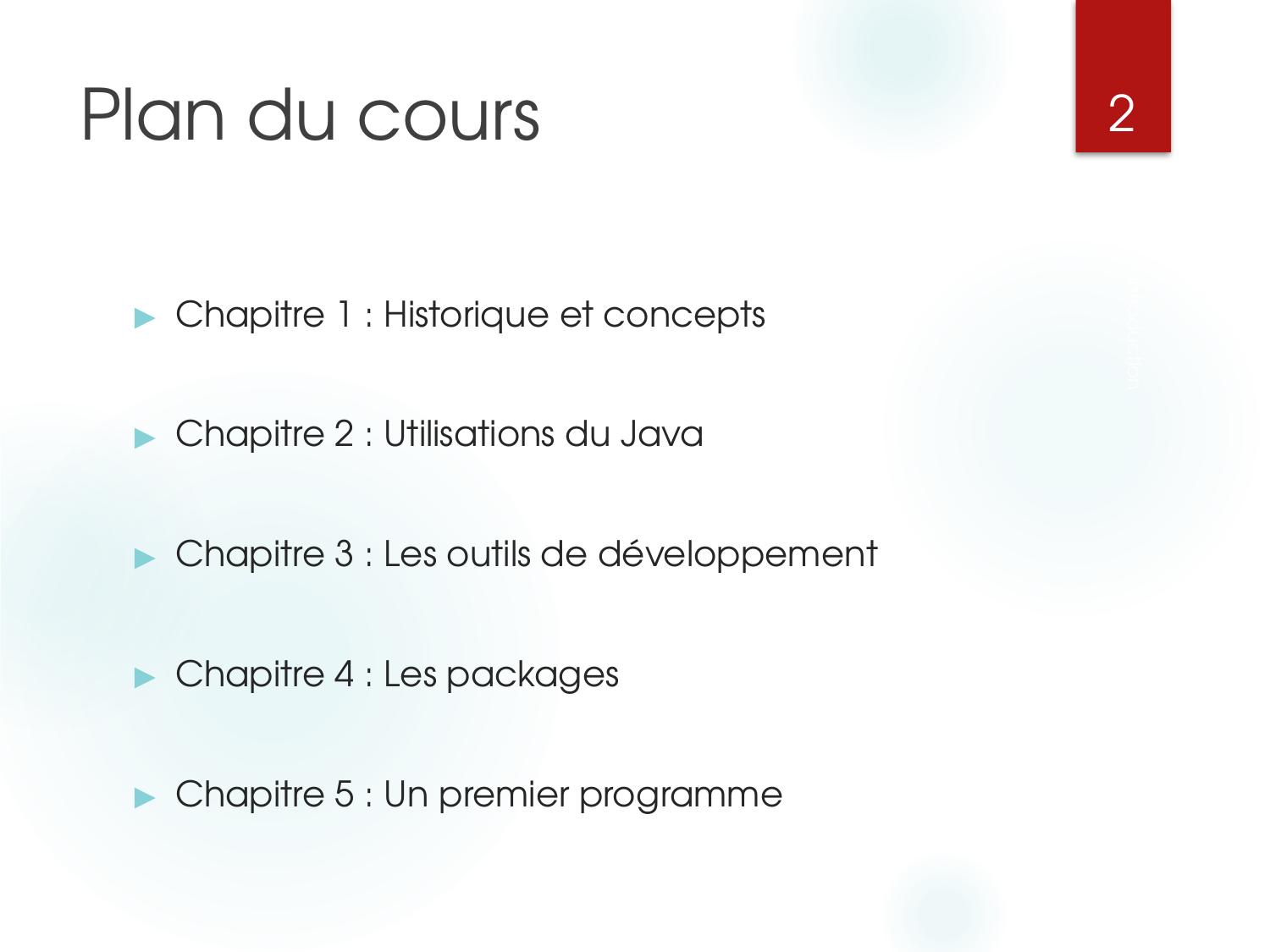

2
# Plan du cours
Chapitre 1 : Historique et concepts

Chapitre 2 : Utilisations du Java

Chapitre 3 : Les outils de développement

Chapitre 4 : Les packages

Chapitre 5 : Un premier programme
Java - Introduction